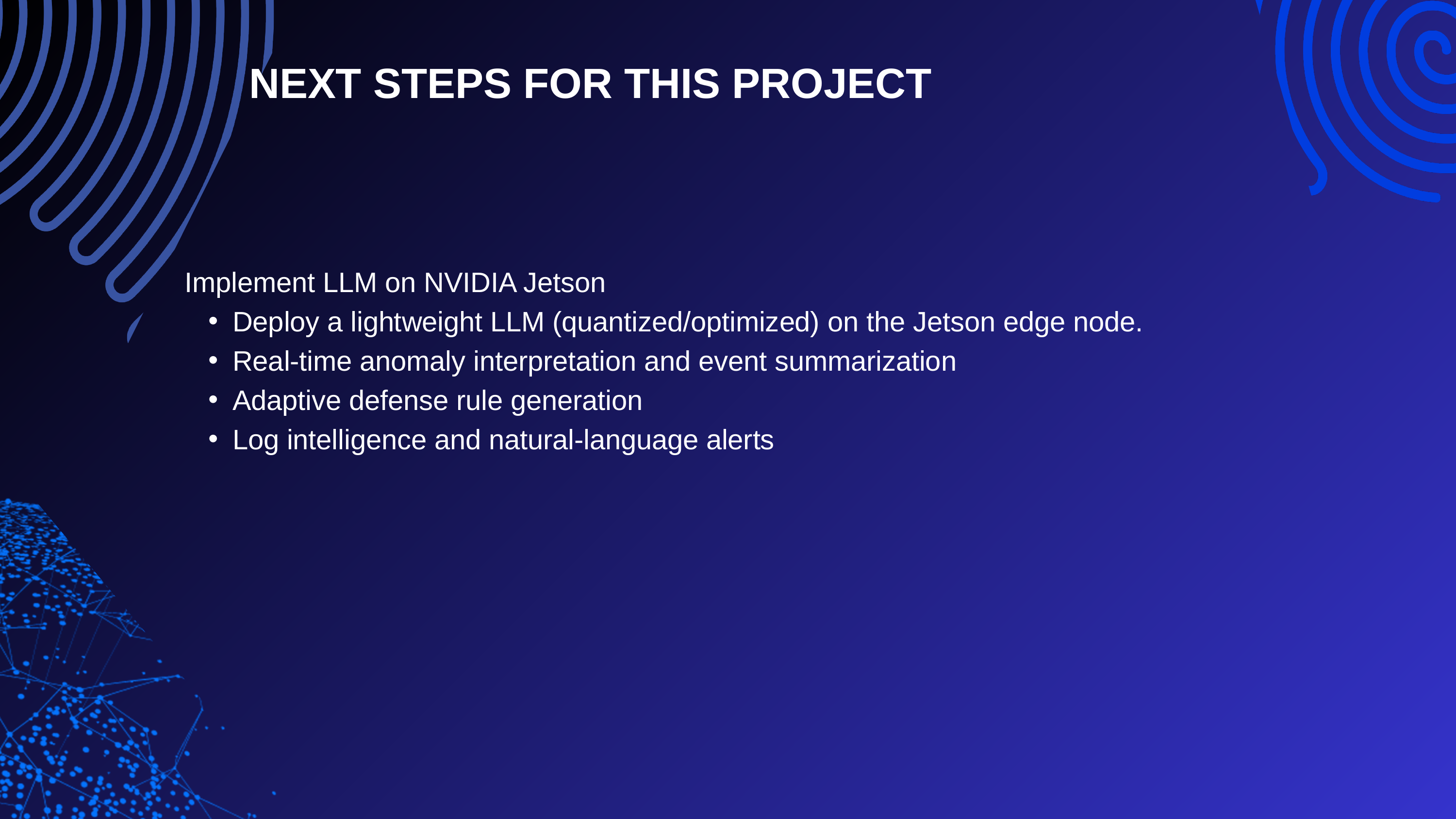

NEXT STEPS FOR THIS PROJECT
Implement LLM on NVIDIA Jetson
Deploy a lightweight LLM (quantized/optimized) on the Jetson edge node.
Real-time anomaly interpretation and event summarization
Adaptive defense rule generation
Log intelligence and natural-language alerts